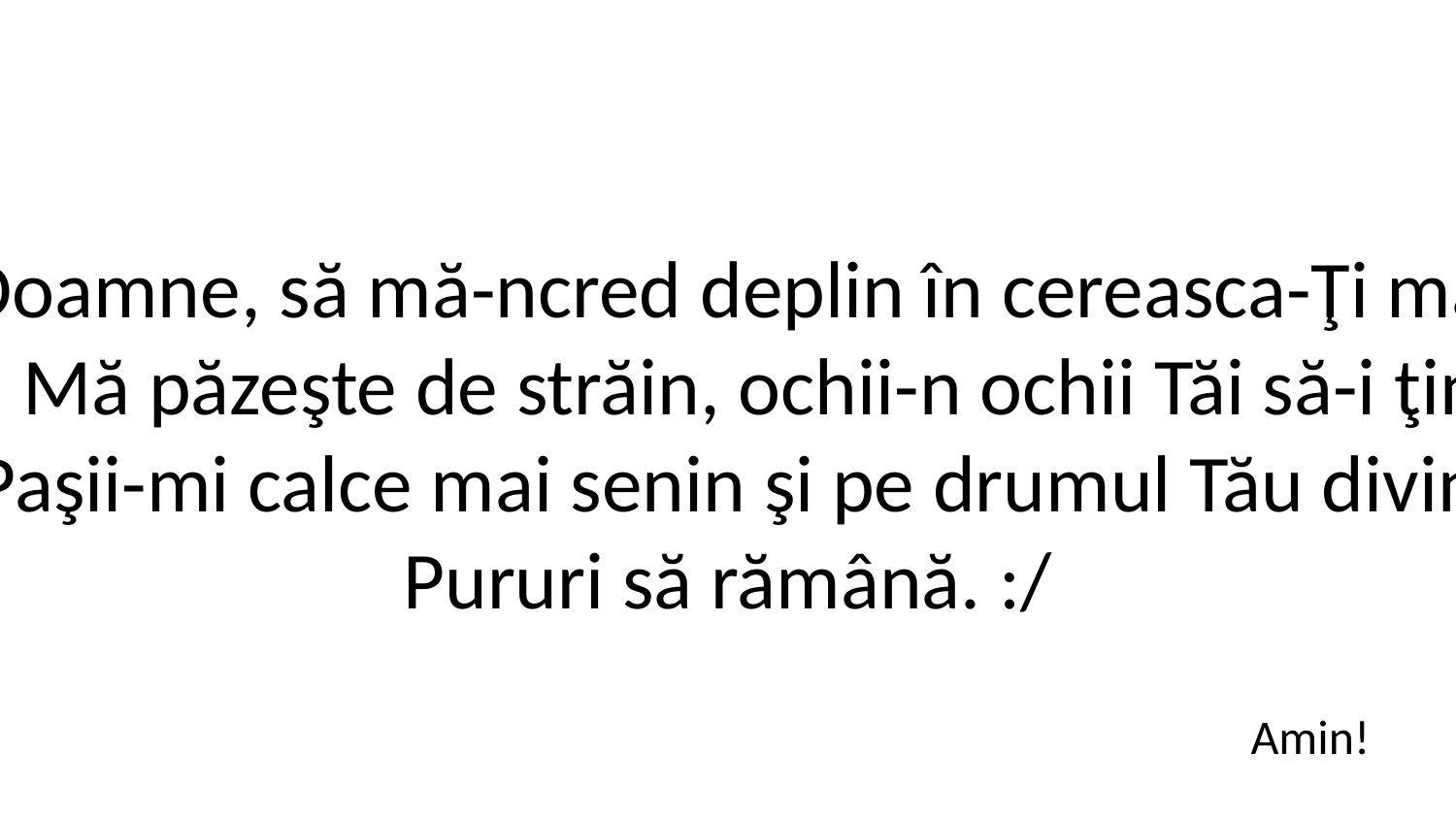

4. Doamne, să mă-ncred deplin în cereasca-Ţi mână
/: Mă păzeşte de străin, ochii-n ochii Tăi să-i ţin,
Paşii-mi calce mai senin şi pe drumul Tău divin
Pururi să rămână. :/

Amin!